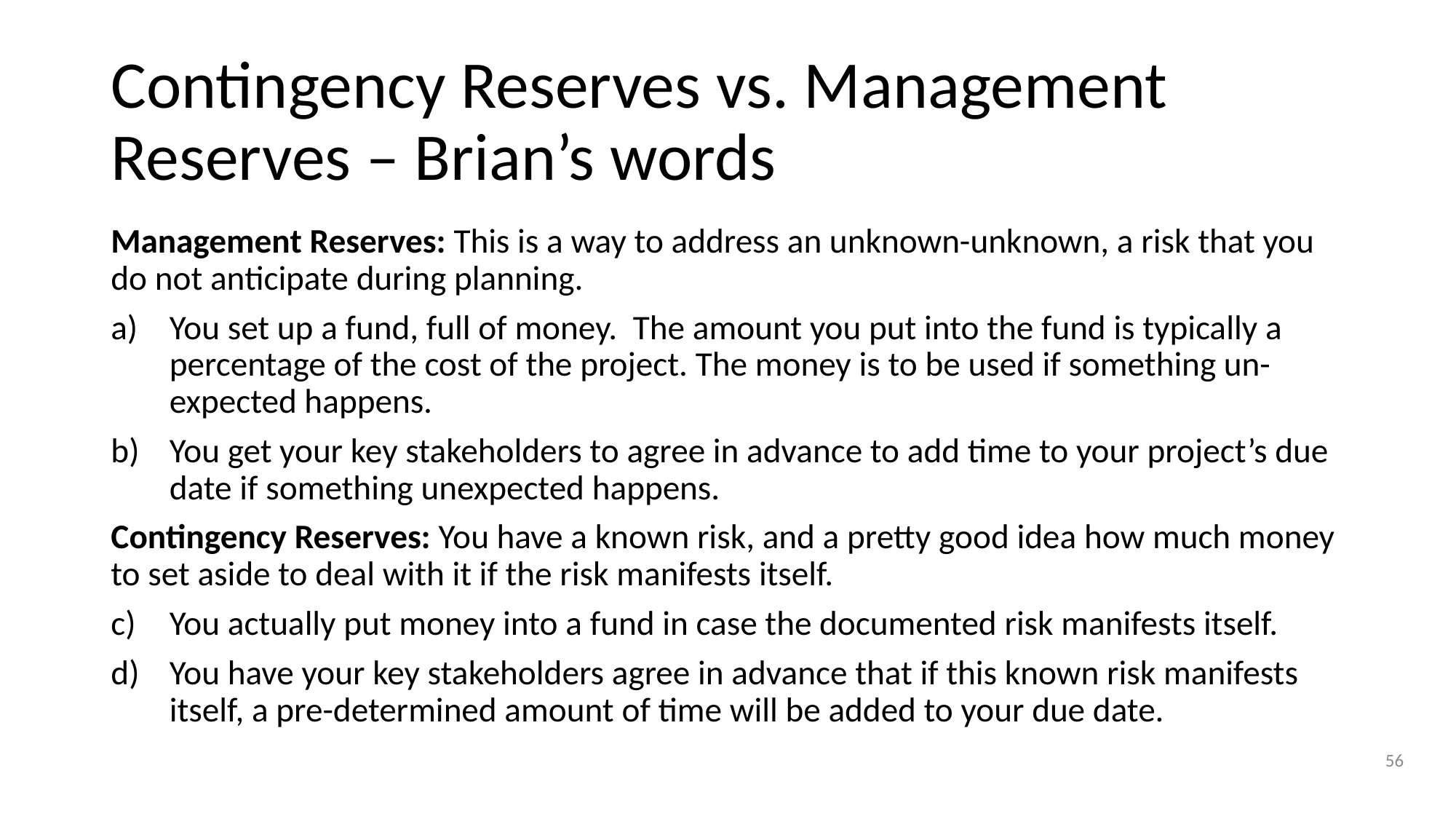

# Contingency Reserves vs. Management Reserves – Brian’s words
Management Reserves: This is a way to address an unknown-unknown, a risk that you do not anticipate during planning.
You set up a fund, full of money.  The amount you put into the fund is typically a percentage of the cost of the project. The money is to be used if something un-expected happens.
You get your key stakeholders to agree in advance to add time to your project’s due date if something unexpected happens.
Contingency Reserves: You have a known risk, and a pretty good idea how much money to set aside to deal with it if the risk manifests itself.
You actually put money into a fund in case the documented risk manifests itself.
You have your key stakeholders agree in advance that if this known risk manifests itself, a pre-determined amount of time will be added to your due date.

56